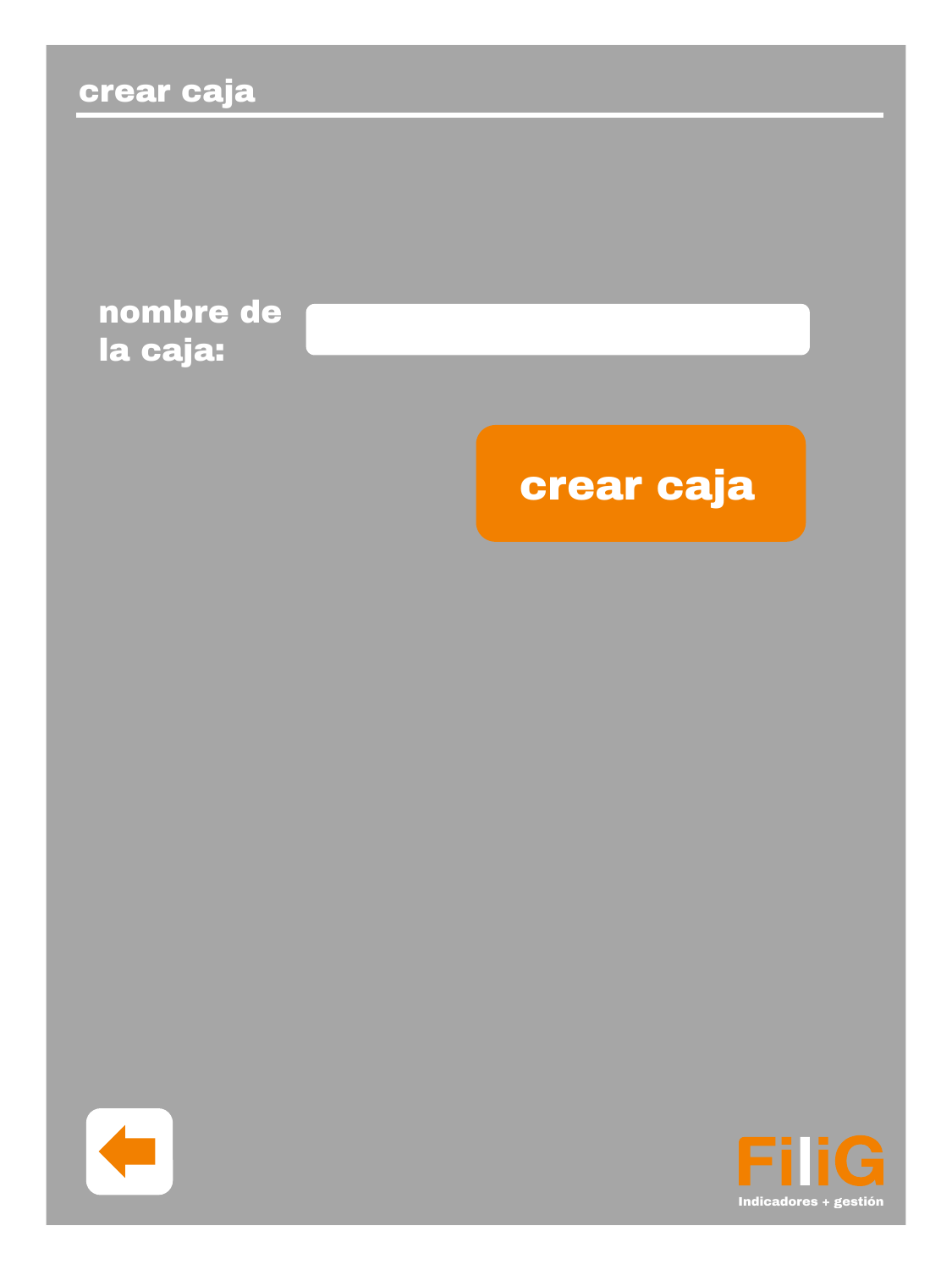

Indicadores + gestión
crear caja

crear caja
nombre de la caja: